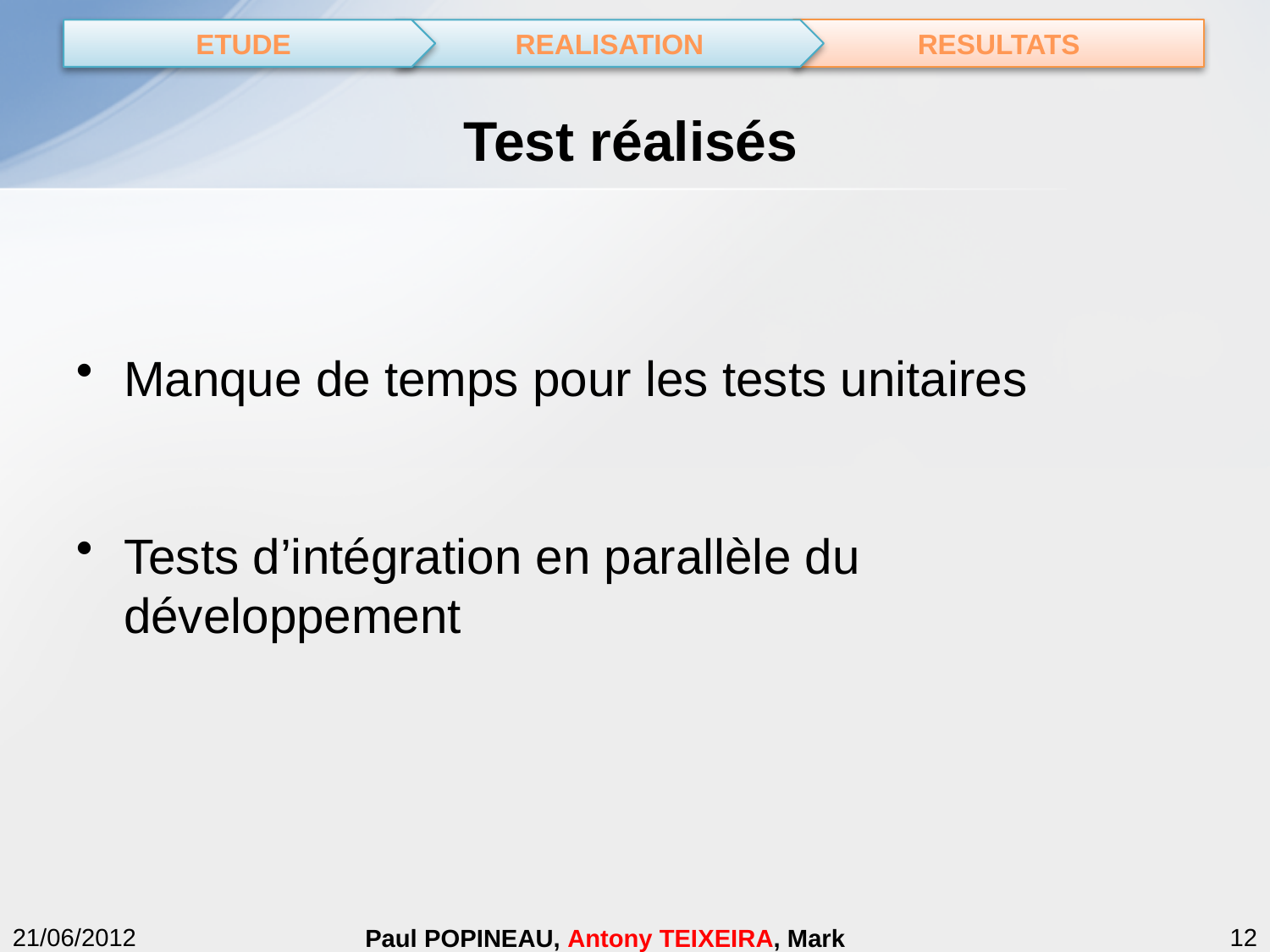

ETUDE
REALISATION
RESULTATS
# Test réalisés

Manque de temps pour les tests unitaires

Tests d’intégration en parallèle du développement

21/06/2012
12
Paul POPINEAU, Antony TEIXEIRA, Mark THEBAULT